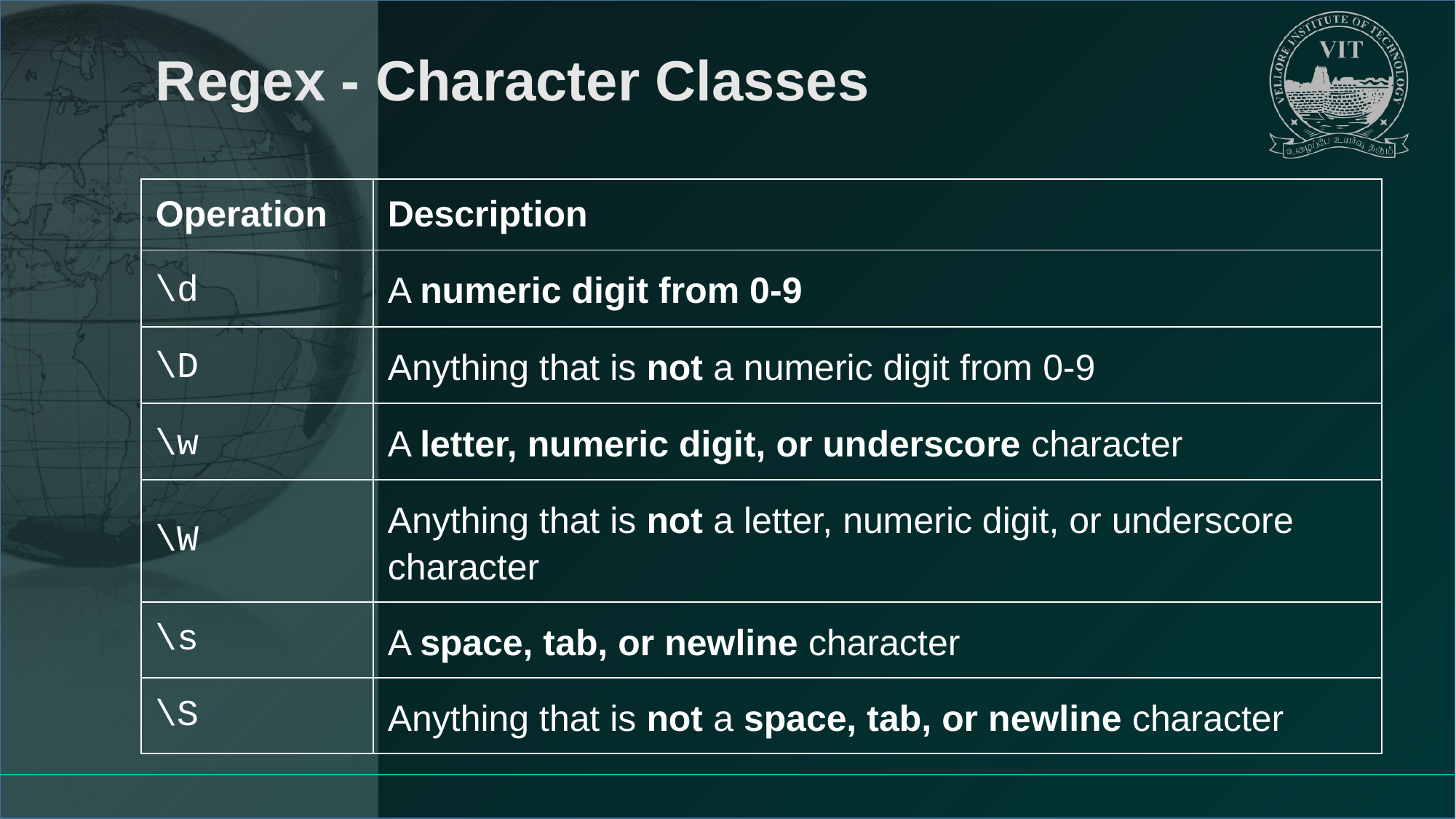

# Regex - Character Classes
| Operation | Description |
| --- | --- |
| \d | A numeric digit from 0-9 |
| \D | Anything that is not a numeric digit from 0-9 |
| \w | A letter, numeric digit, or underscore character |
| \W | Anything that is not a letter, numeric digit, or underscore character |
| \s | A space, tab, or newline character |
| \S | Anything that is not a space, tab, or newline character |